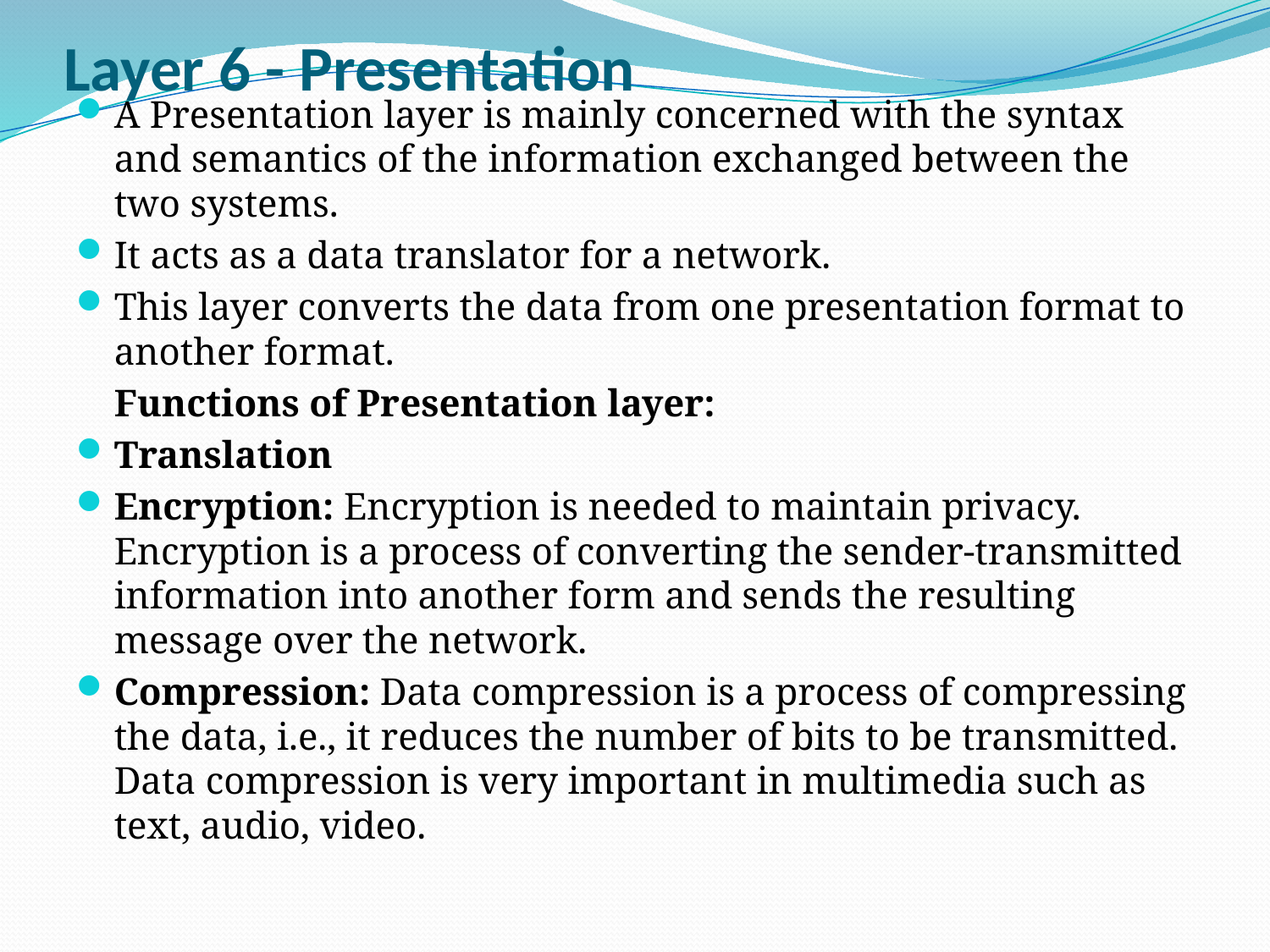

# Layer 6 - Presentation
A Presentation layer is mainly concerned with the syntax and semantics of the information exchanged between the two systems.
It acts as a data translator for a network.
This layer converts the data from one presentation format to another format.
	Functions of Presentation layer:
Translation
Encryption: Encryption is needed to maintain privacy. Encryption is a process of converting the sender-transmitted information into another form and sends the resulting message over the network.
Compression: Data compression is a process of compressing the data, i.e., it reduces the number of bits to be transmitted. Data compression is very important in multimedia such as text, audio, video.